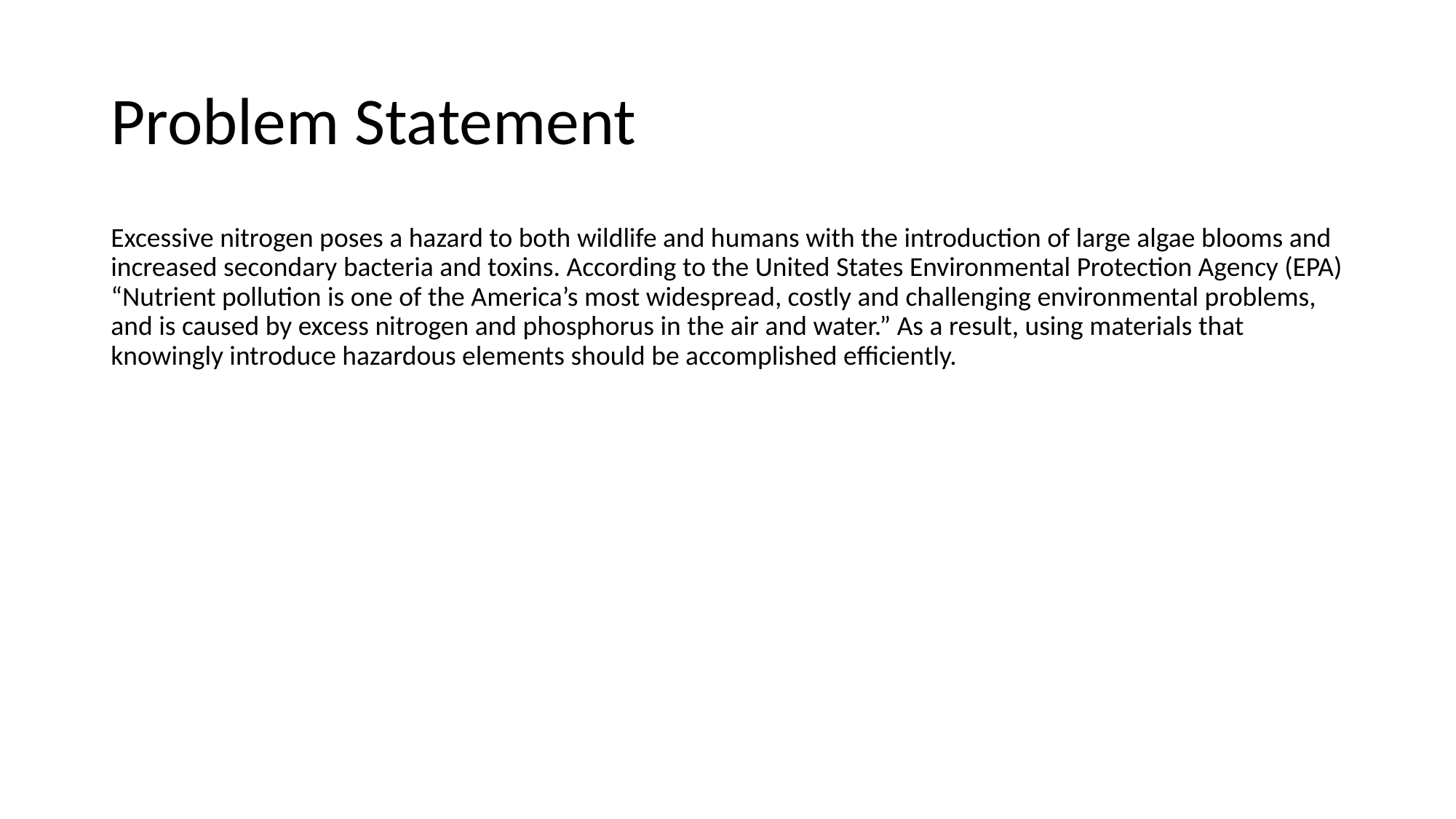

# Problem Statement
Excessive nitrogen poses a hazard to both wildlife and humans with the introduction of large algae blooms and increased secondary bacteria and toxins. According to the United States Environmental Protection Agency (EPA) “Nutrient pollution is one of the America’s most widespread, costly and challenging environmental problems, and is caused by excess nitrogen and phosphorus in the air and water.” As a result, using materials that knowingly introduce hazardous elements should be accomplished efficiently.